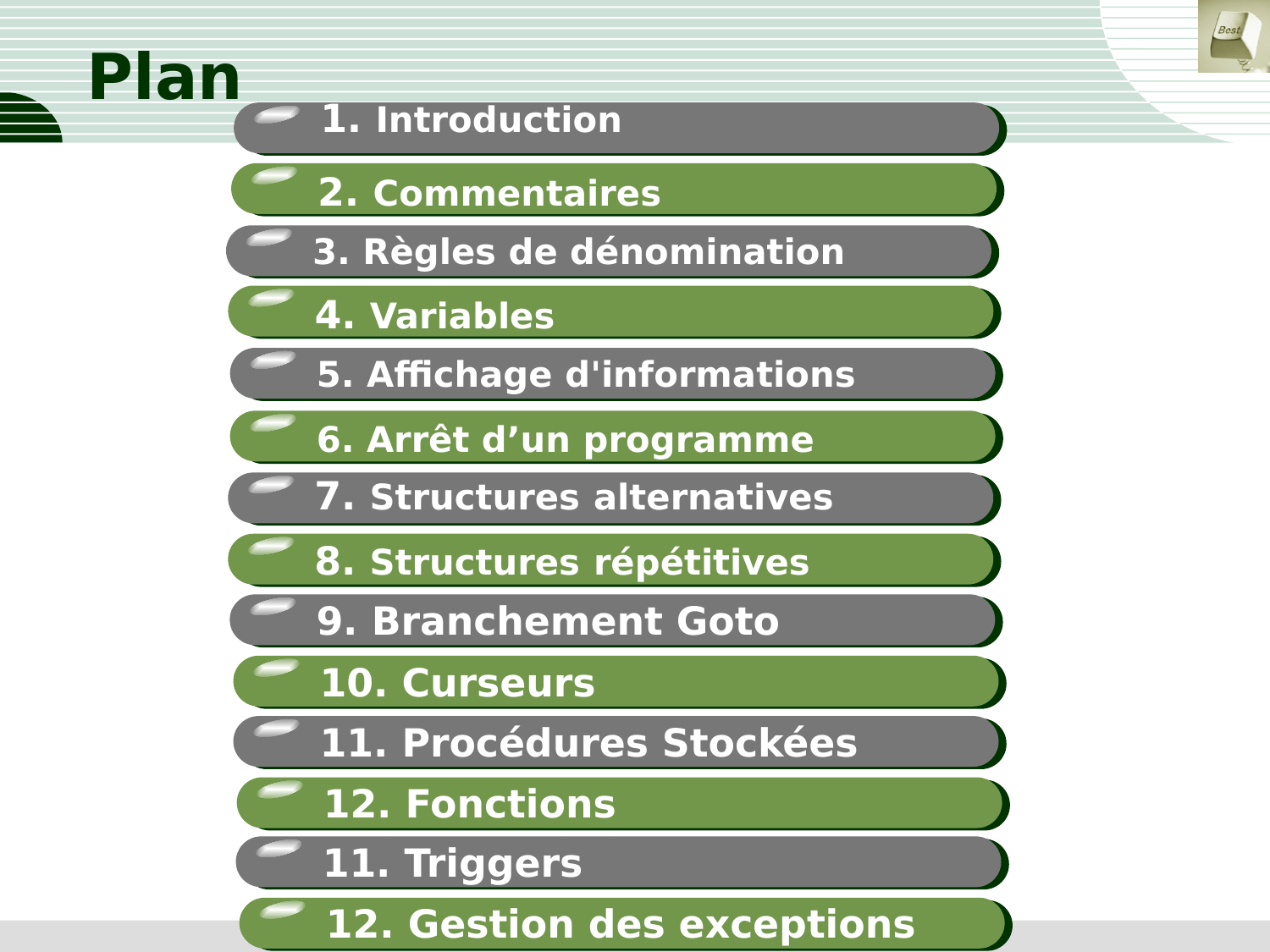

# Plan
1. Introduction

2. Commentaires

3. Règles de dénomination

4. Variables

5. Affichage d'informations

6. Arrêt d’un programme
7. Structures alternatives

8. Structures répétitives

9. Branchement Goto
10. Curseurs

11. Procédures Stockées
12. Fonctions

11. Triggers
12. Gestion des exceptions